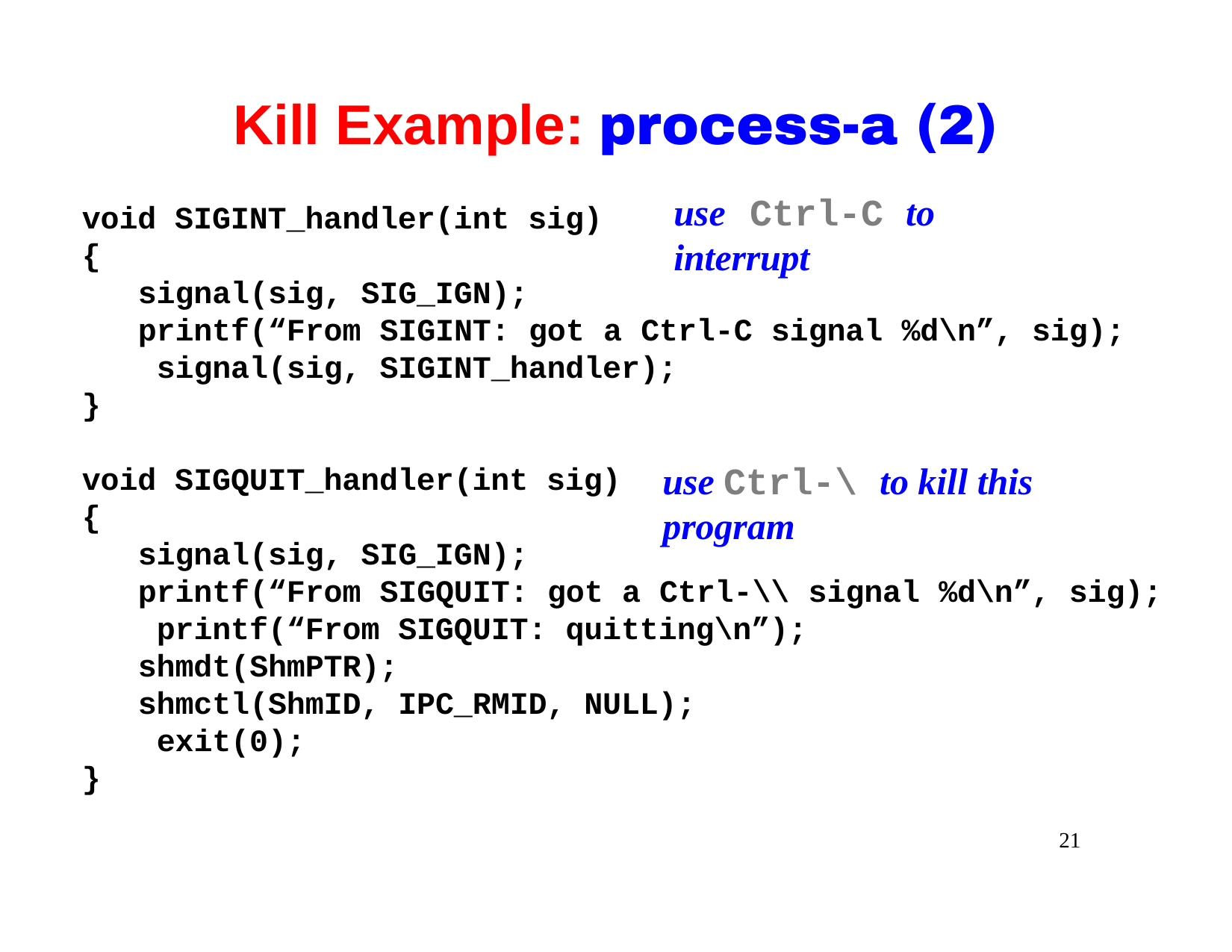

# Kill Example: process-a (2)
use	Ctrl-C to interrupt
void SIGINT_handler(int sig)
{
signal(sig, SIG_IGN);
printf(“From SIGINT: got a Ctrl-C signal %d\n”, sig);  signal(sig, SIGINT_handler);
}
use Ctrl-\ to kill this program
void SIGQUIT_handler(int sig)
{
signal(sig, SIG_IGN);
printf(“From SIGQUIT: got a Ctrl-\\ signal %d\n”, sig);  printf(“From SIGQUIT: quitting\n”);
shmdt(ShmPTR);
shmctl(ShmID, IPC_RMID, NULL);  exit(0);
}
21